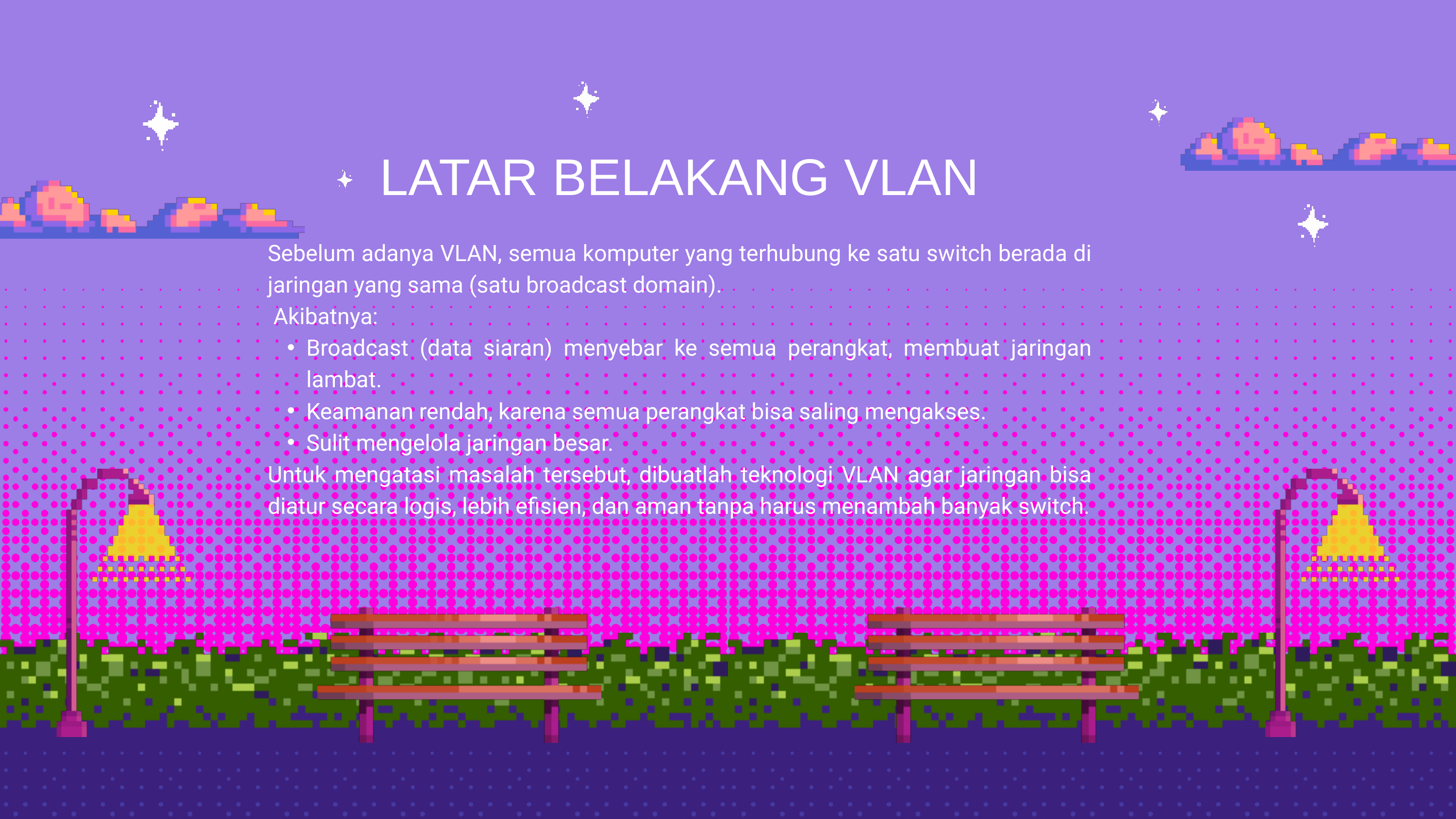

LATAR BELAKANG VLAN

Sebelum adanya VLAN, semua komputer yang terhubung ke satu switch berada di jaringan yang sama (satu broadcast domain).
 Akibatnya:
Broadcast (data siaran) menyebar ke semua perangkat, membuat jaringan lambat.
Keamanan rendah, karena semua perangkat bisa saling mengakses.
Sulit mengelola jaringan besar.
Untuk mengatasi masalah tersebut, dibuatlah teknologi VLAN agar jaringan bisa diatur secara logis, lebih efisien, dan aman tanpa harus menambah banyak switch.